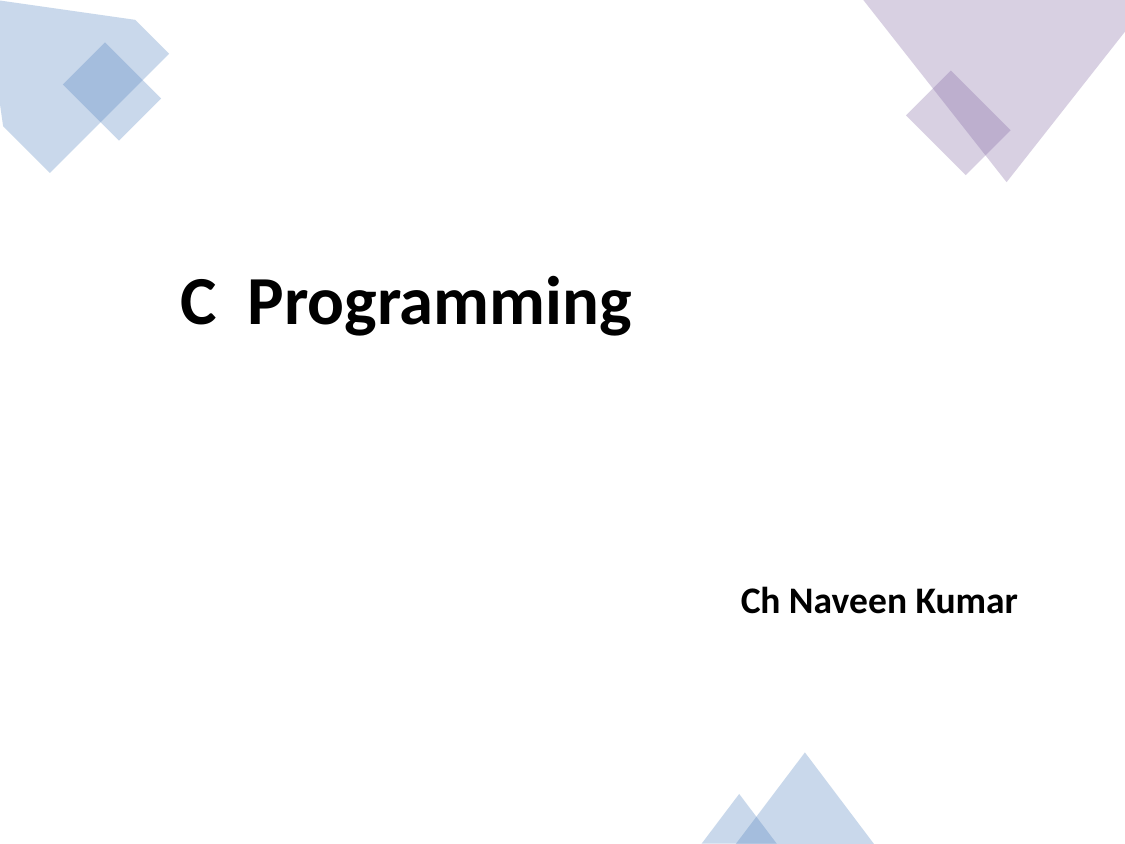

| C Programming Ch Naveen Kumar |
| --- |